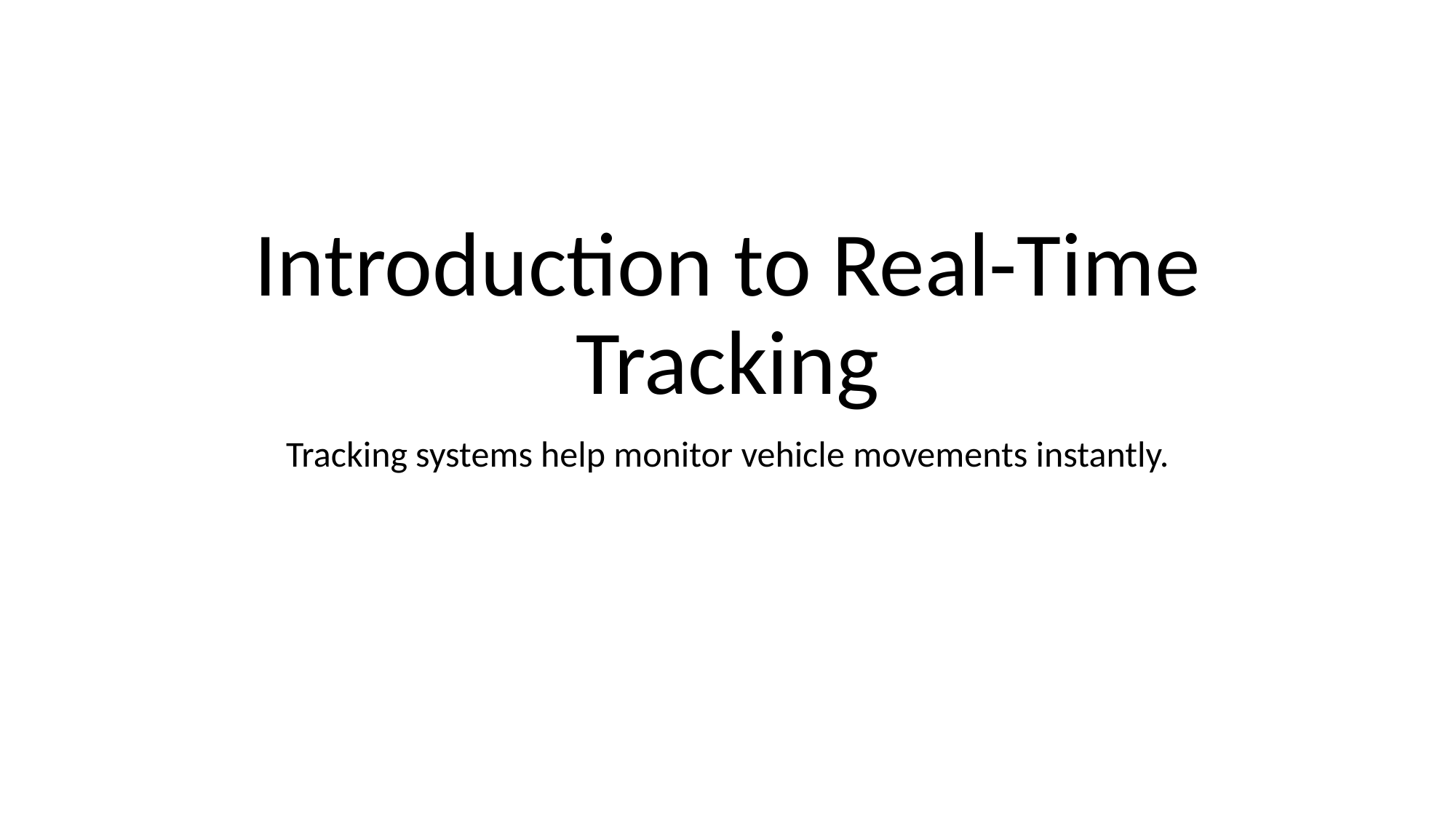

# Introduction to Real-Time Tracking
Tracking systems help monitor vehicle movements instantly.